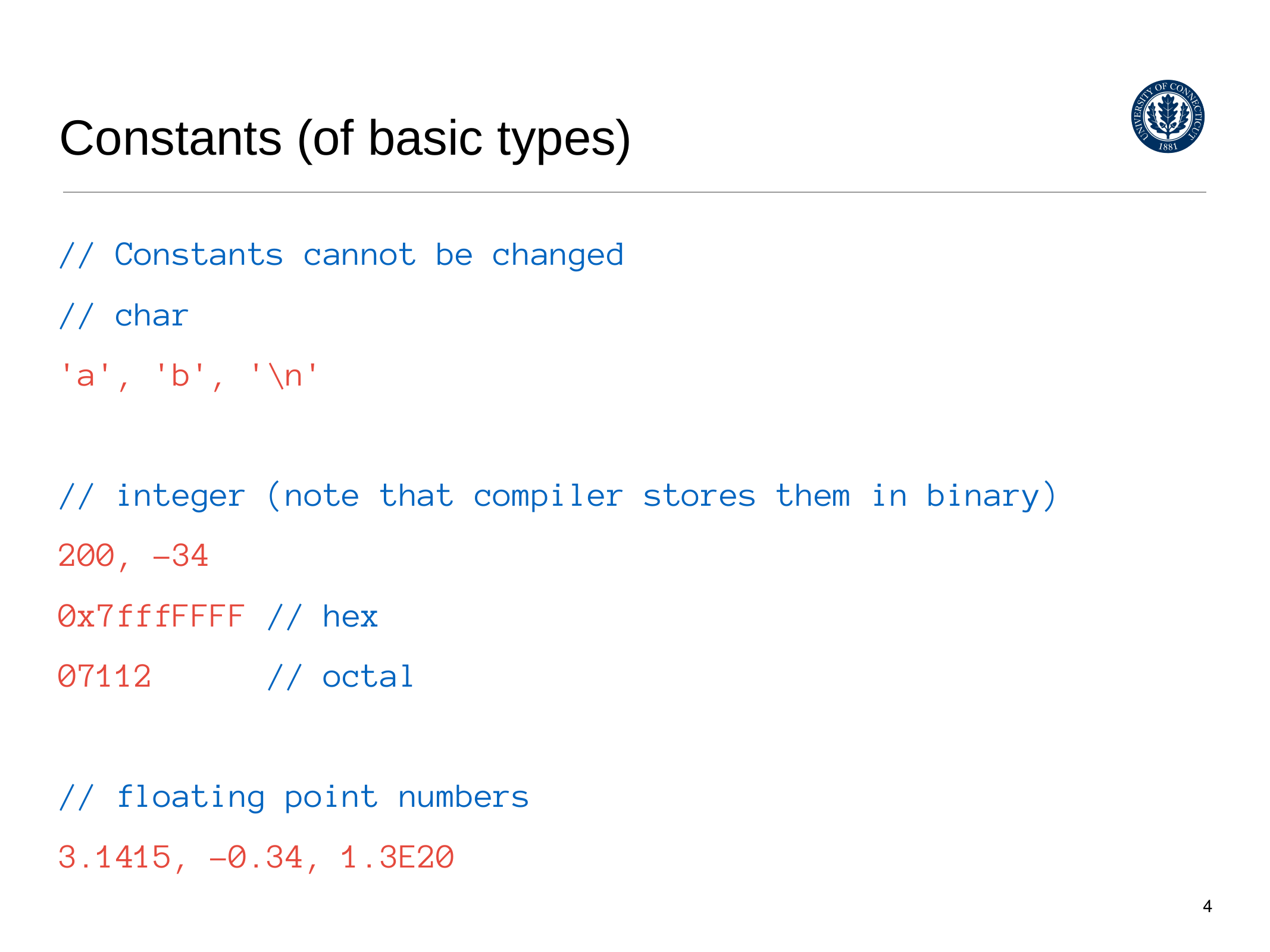

# Constants (of basic types)
// Constants cannot be changed
// char
'a', 'b', '\n'

// integer (note that compiler stores them in binary)
200, -34
0x7fffFFFF // hex
07112      // octal

// floating point numbers
3.1415, -0.34, 1.3E20

4